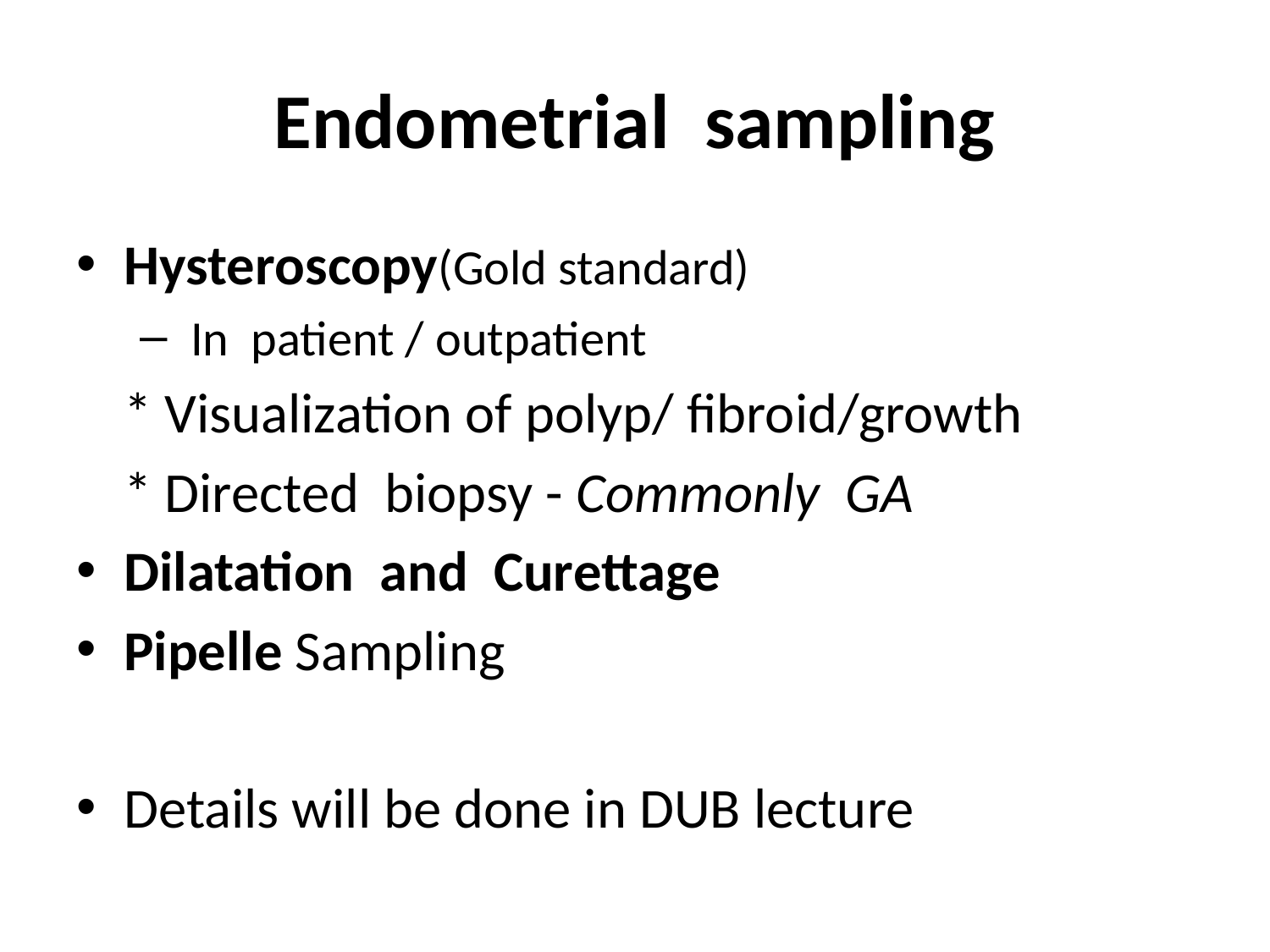

# Endometrial  sampling
Hysteroscopy(Gold standard)
 In  patient / outpatient
	* Visualization of polyp/ fibroid/growth
	* Directed  biopsy - Commonly  GA
Dilatation  and  Curettage
Pipelle Sampling

Details will be done in DUB lecture